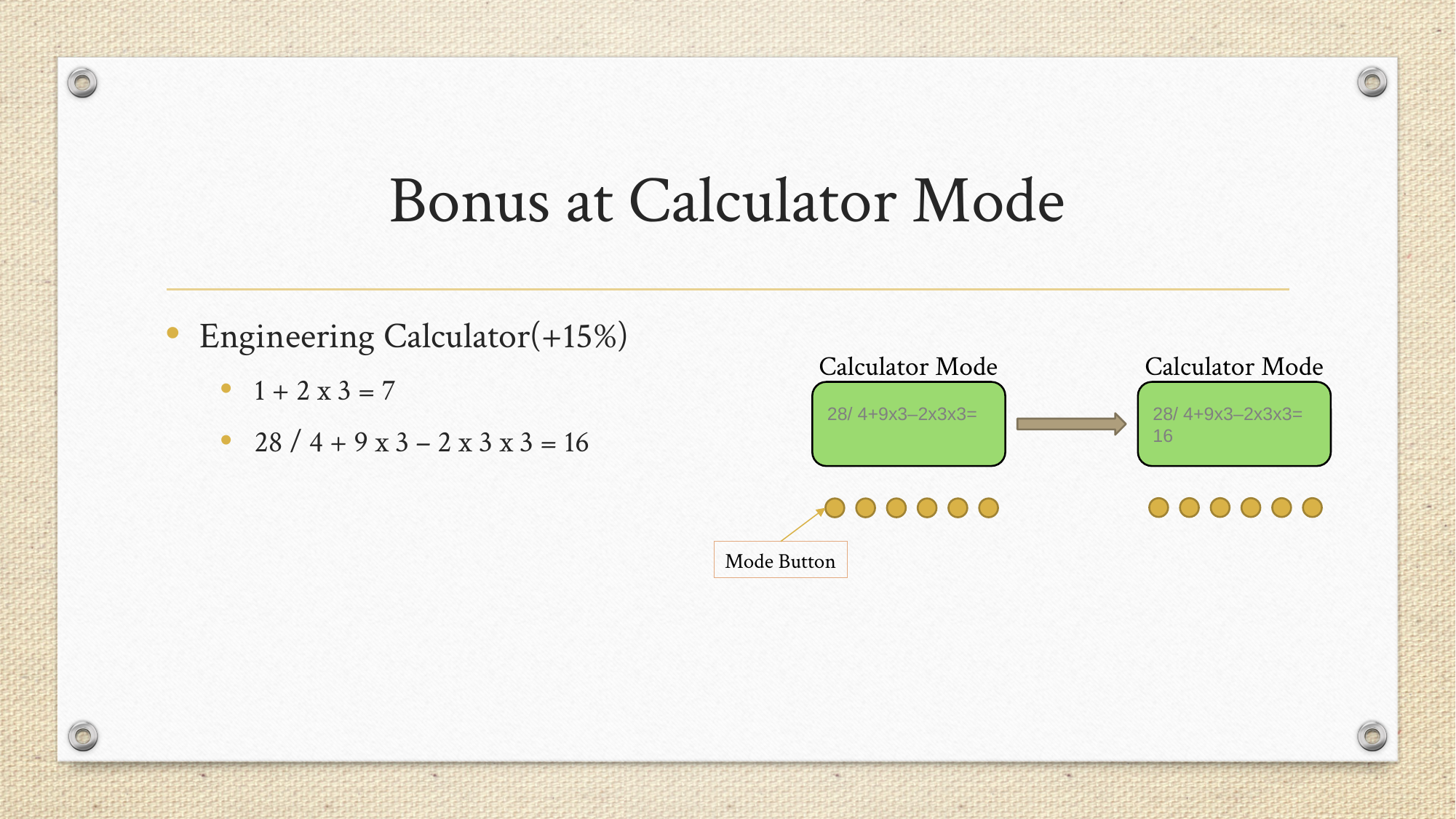

# Bonus at Calculator Mode
Engineering Calculator(+15%)
1 + 2 x 3 = 7
28 / 4 + 9 x 3 – 2 x 3 x 3 = 16

Calculator Mode
28/ 4+9x3–2x3x3=

Mode Button
Calculator Mode
28/ 4+9x3–2x3x3=
16